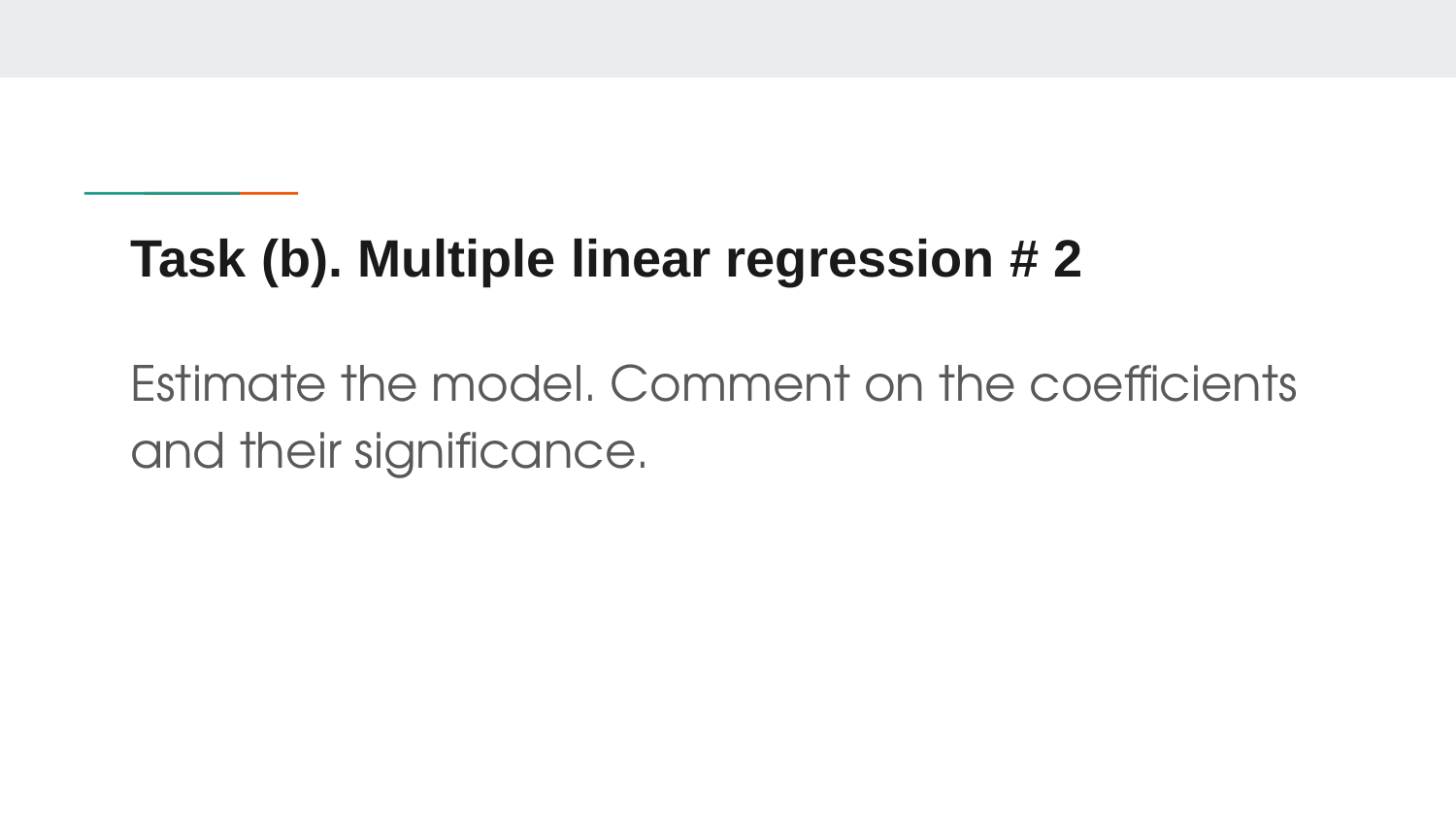

# Task (b). Multiple linear regression # 2
Estimate the model. Comment on the coefficients and their significance.